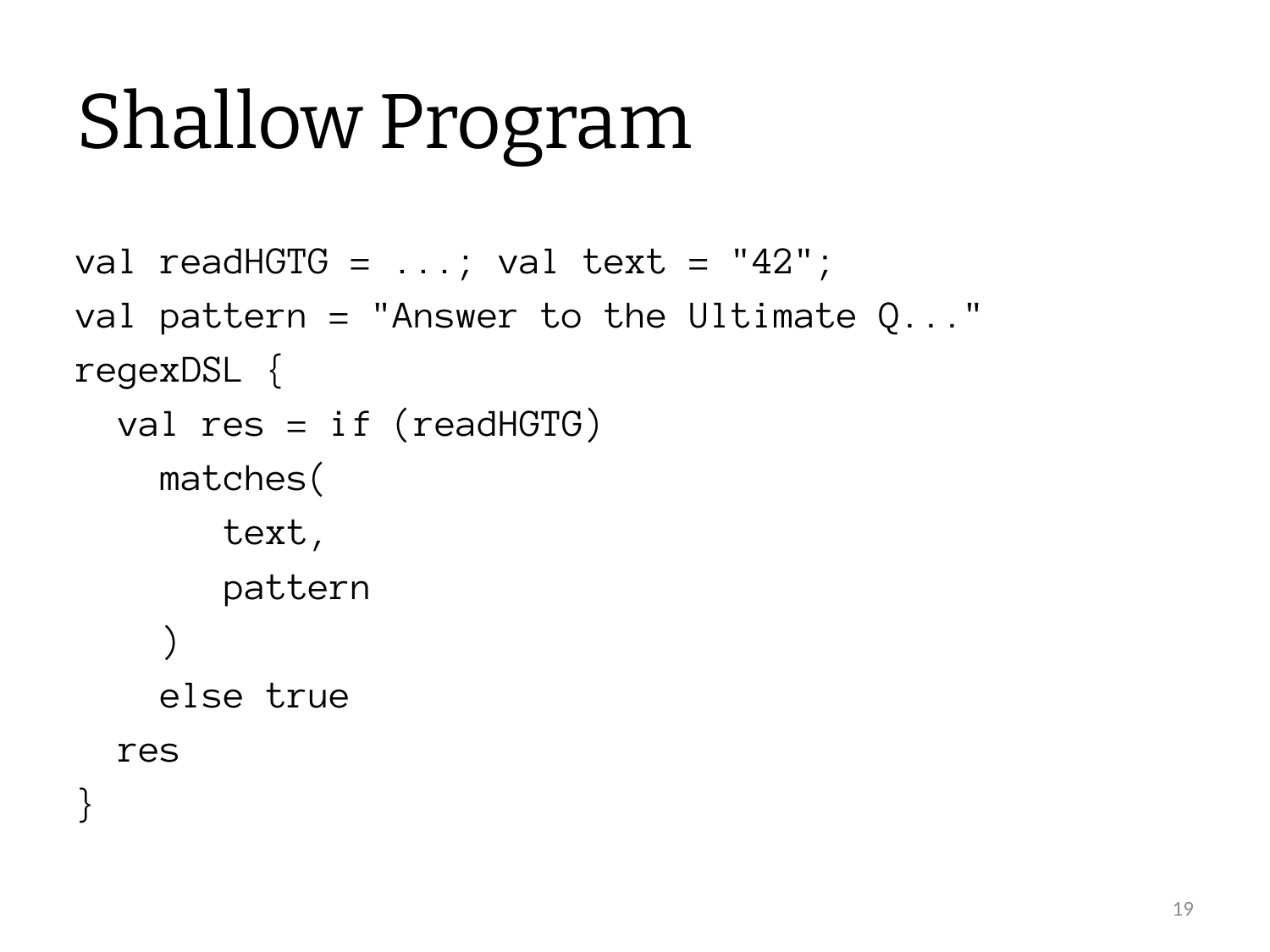

# Shallow Program
val readHGTG = ...; val text = "42";
val pattern = "Answer to the Ultimate Q..."
regexDSL {
  val res = if (readHGTG)
    matches(
       text,
       pattern
    )
    else true
  res
}
19